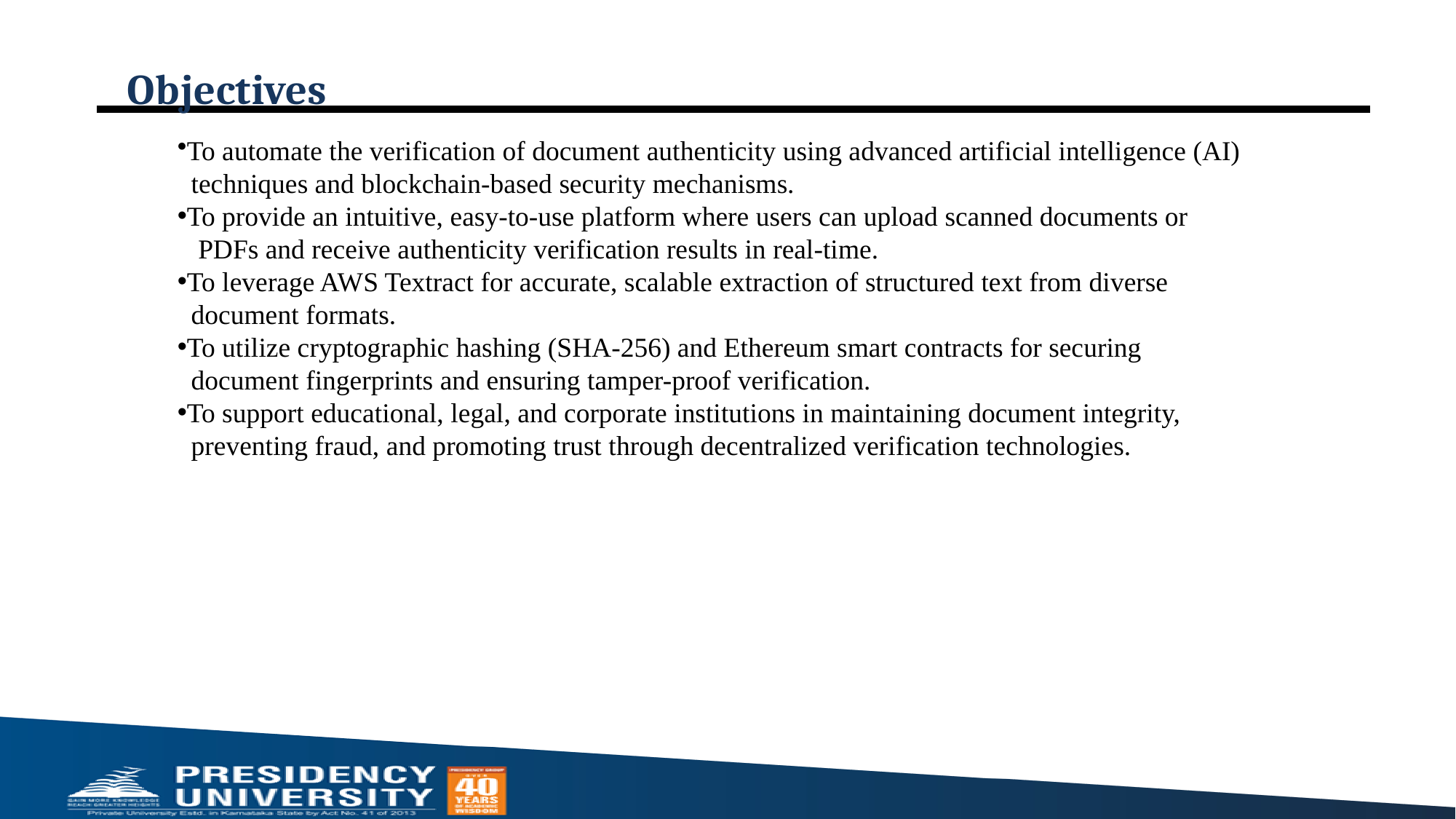

# Objectives
To automate the verification of document authenticity using advanced artificial intelligence (AI)
  techniques and blockchain-based security mechanisms.
To provide an intuitive, easy-to-use platform where users can upload scanned documents or
   PDFs and receive authenticity verification results in real-time.
To leverage AWS Textract for accurate, scalable extraction of structured text from diverse
  document formats.
To utilize cryptographic hashing (SHA-256) and Ethereum smart contracts for securing
  document fingerprints and ensuring tamper-proof verification.
To support educational, legal, and corporate institutions in maintaining document integrity,
  preventing fraud, and promoting trust through decentralized verification technologies.